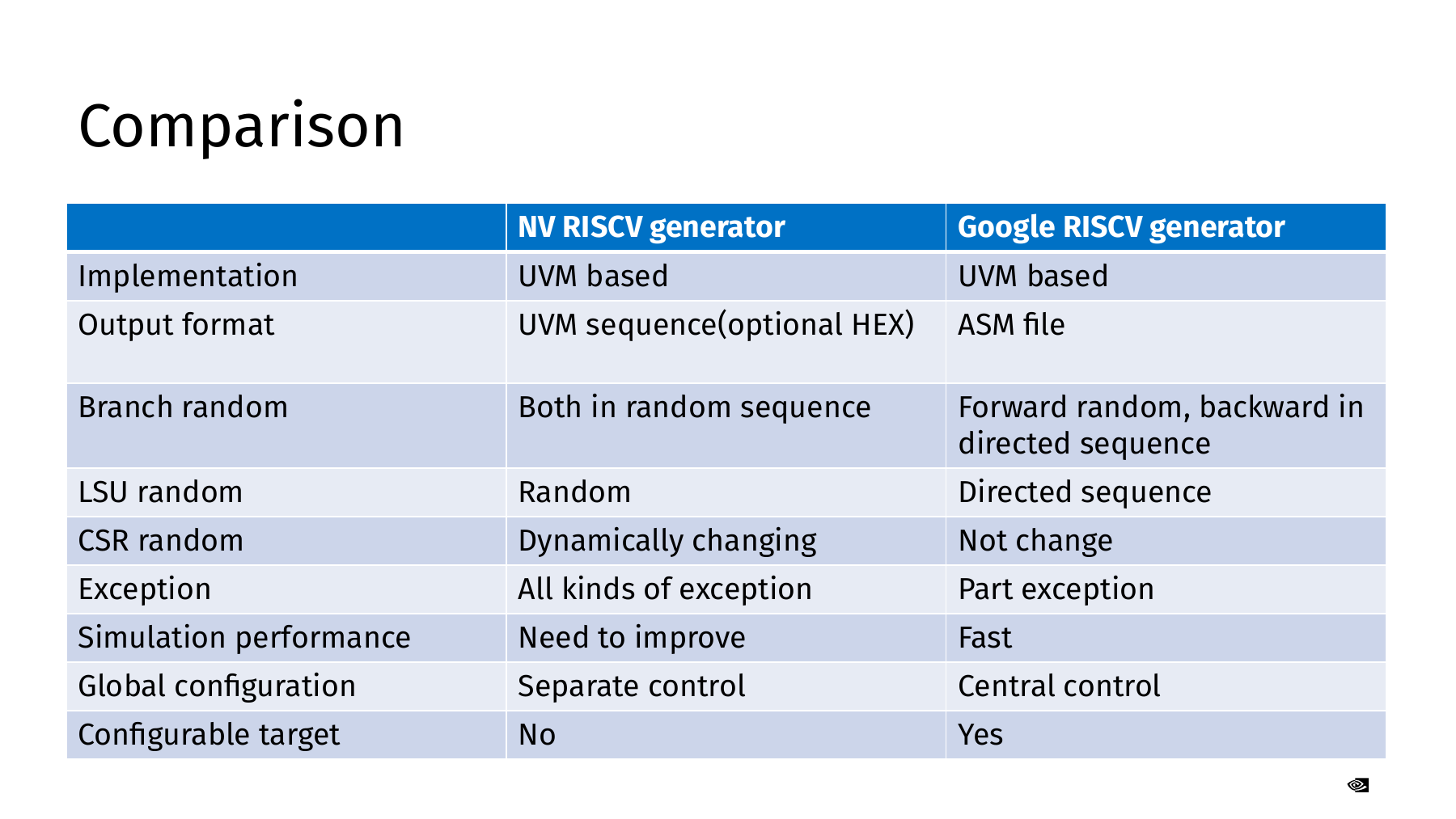

Comparison
|  | NV RISCV generator | Google RISCV generator |
| --- | --- | --- |
| Implementation | UVM based | UVM based |
| Output format | UVM sequence(optional HEX) | ASM file |
| Branch random | Both in random sequence | Forward random, backward in directed sequence |
| LSU random | Random | Directed sequence |
| CSR random | Dynamically changing | Not change |
| Exception | All kinds of exception | Part exception |
| Simulation performance | Need to improve | Fast |
| Global configuration | Separate control | Central control |
| Configurable target | No | Yes |